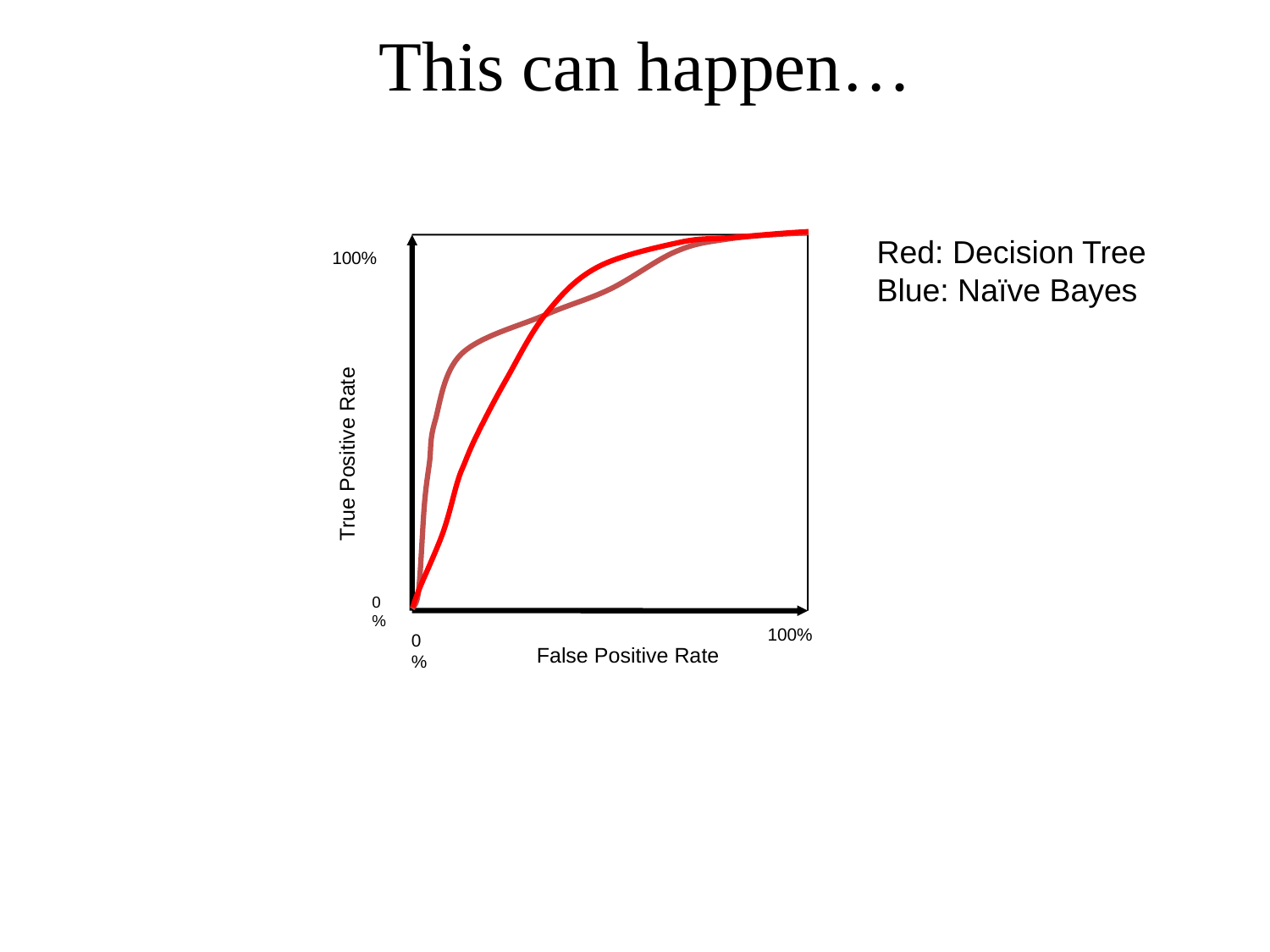

This can happen…
Red: Decision Tree
Blue: Naïve Bayes

100%
True Positive Rate
0%

100%
0%
False Positive Rate